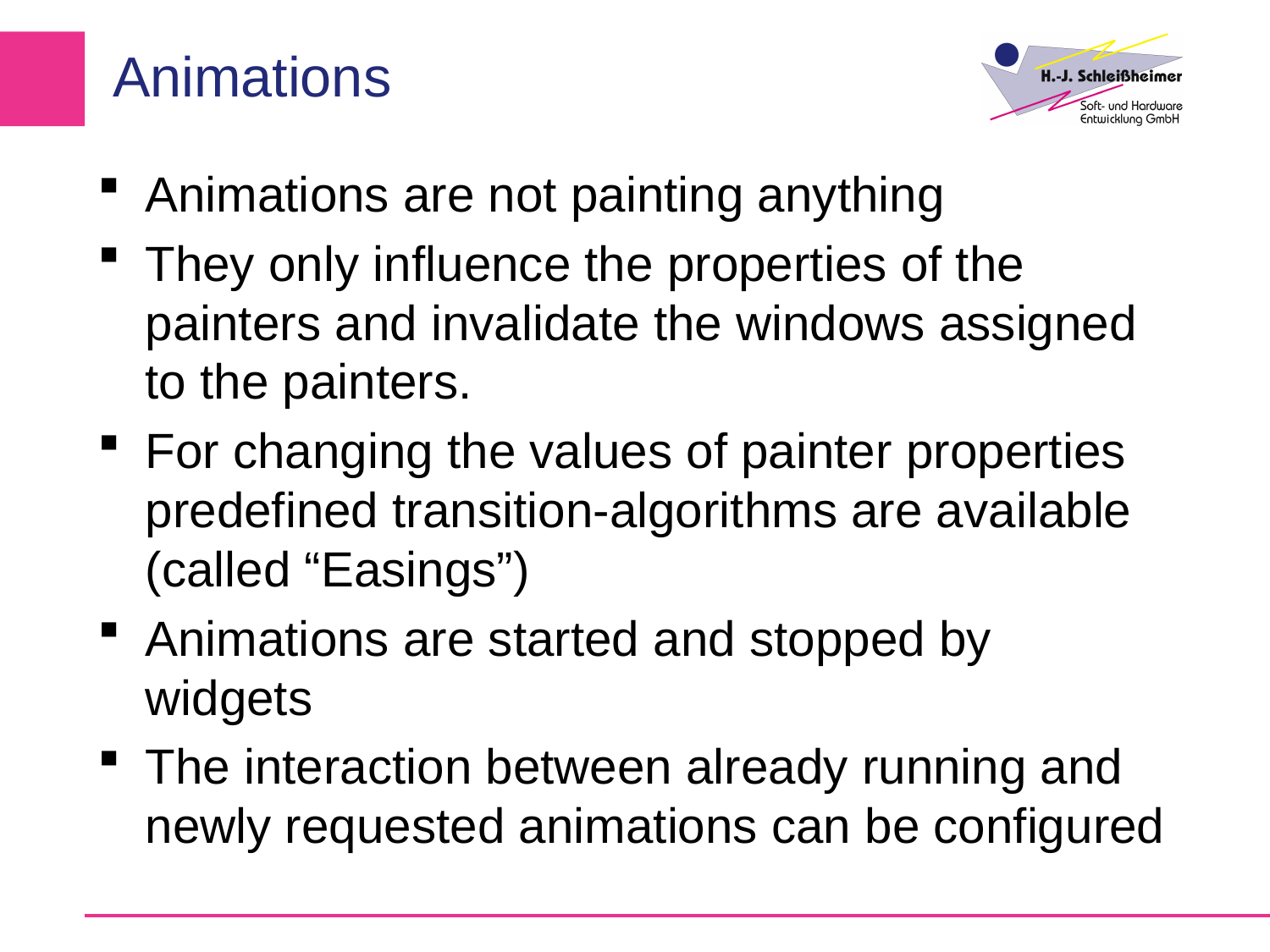

# Animations
Animations are not painting anything
They only influence the properties of the painters and invalidate the windows assigned to the painters.
For changing the values of painter properties predefined transition-algorithms are available
(called “Easings”)
Animations are started and stopped by widgets
The interaction between already running and newly requested animations can be configured